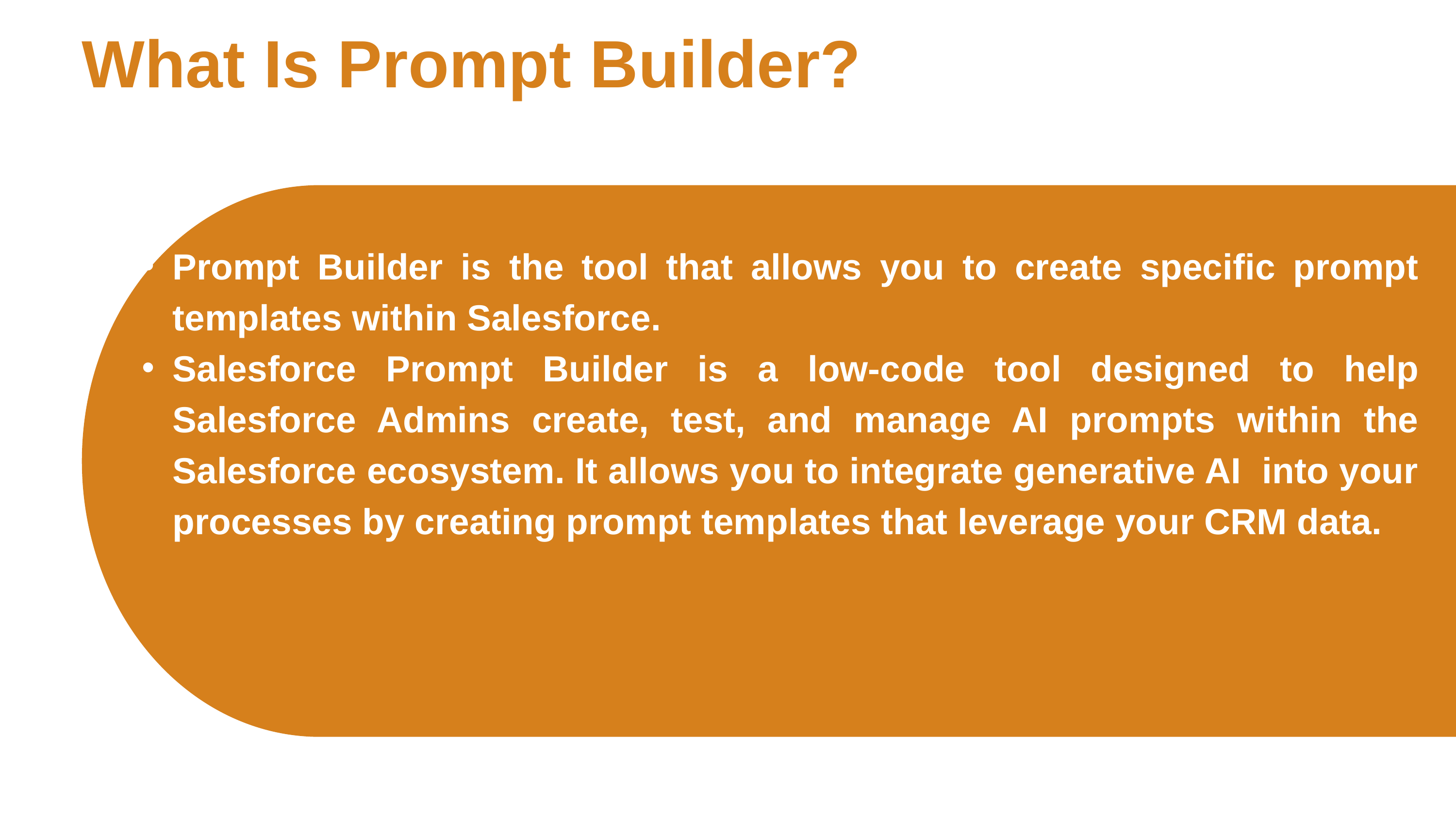

What Is Prompt Builder?

Prompt Builder is the tool that allows you to create specific prompt templates within Salesforce.
Salesforce Prompt Builder is a low-code tool designed to help Salesforce Admins create, test, and manage AI prompts within the Salesforce ecosystem. It allows you to integrate generative AI  into your processes by creating prompt templates that leverage your CRM data.